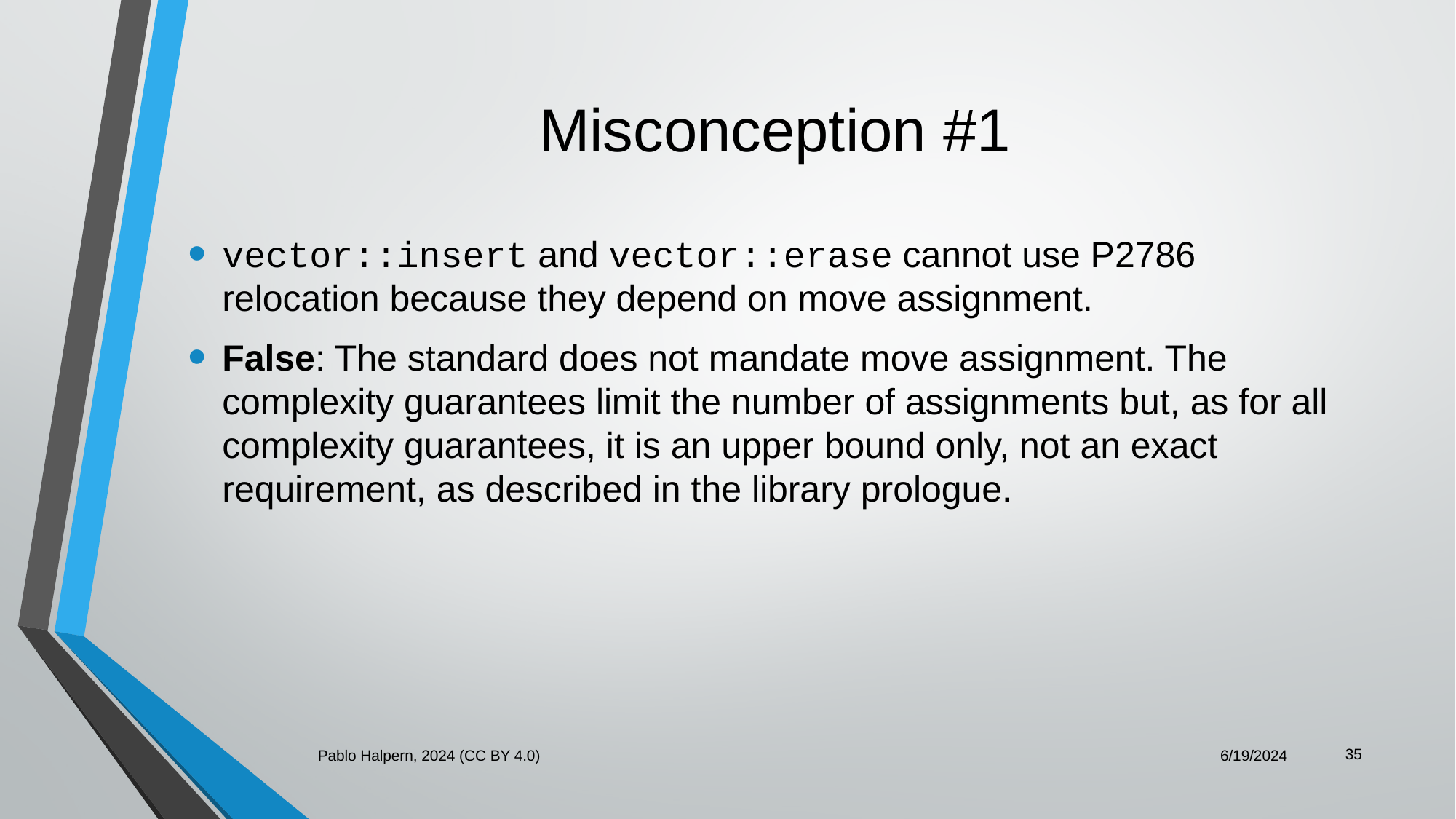

# Misconception #1
vector::insert and vector::erase cannot use P2786 relocation because they depend on move assignment.
False: The standard does not mandate move assignment. The complexity guarantees limit the number of assignments but, as for all complexity guarantees, it is an upper bound only, not an exact requirement, as described in the library prologue.
35
Pablo Halpern, 2024 (CC BY 4.0)
6/19/2024